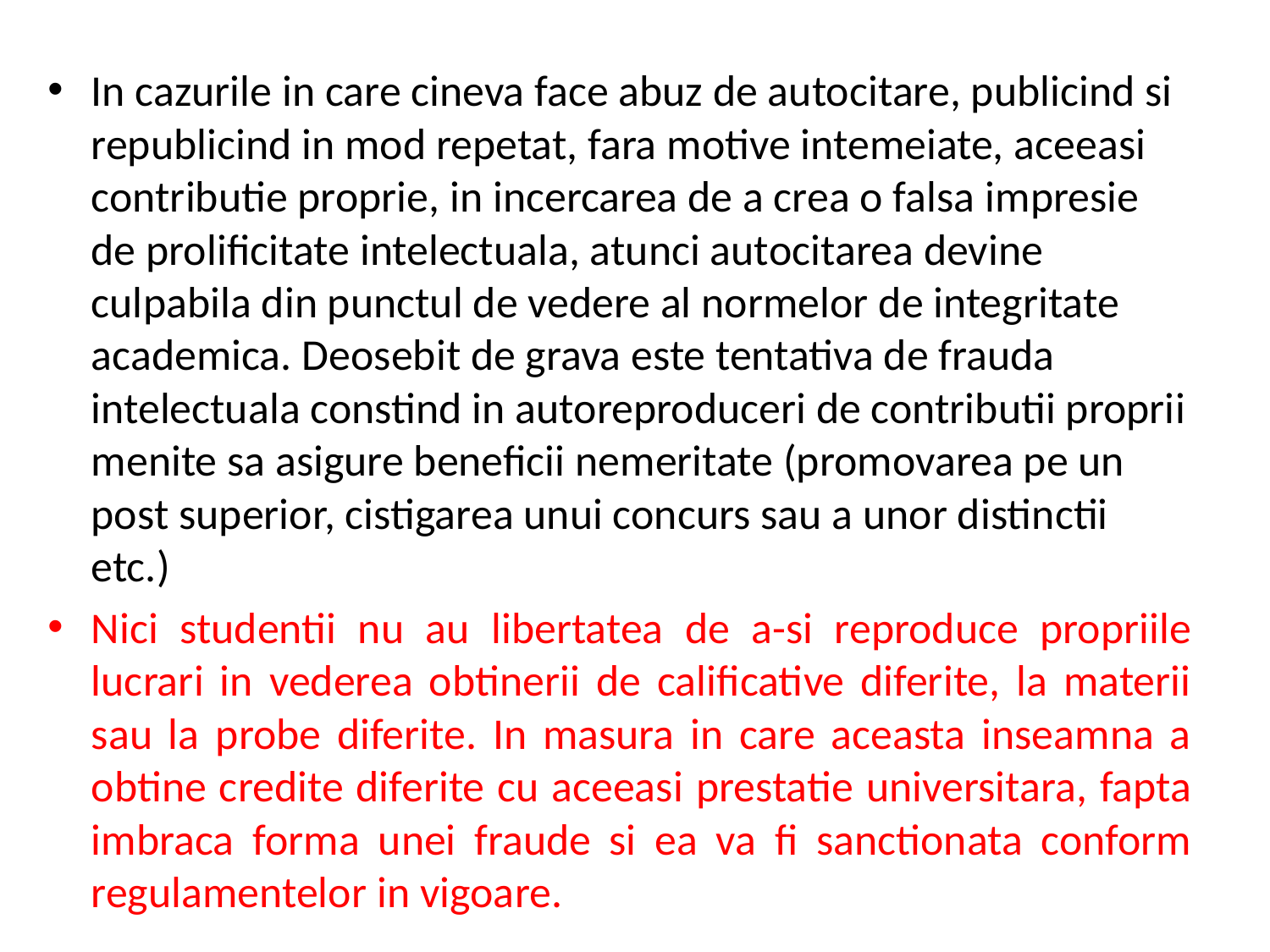

In cazurile in care cineva face abuz de autocitare, publicind si republicind in mod repetat, fara motive intemeiate, aceeasi contributie proprie, in incercarea de a crea o falsa impresie de prolificitate intelectuala, atunci autocitarea devine culpabila din punctul de vedere al normelor de integritate academica. Deosebit de grava este tentativa de frauda intelectuala constind in autoreproduceri de contributii proprii menite sa asigure beneficii nemeritate (promovarea pe un post superior, cistigarea unui concurs sau a unor distinctii etc.)
Nici studentii nu au libertatea de a-si reproduce propriile lucrari in vederea obtinerii de calificative diferite, la materii sau la probe diferite. In masura in care aceasta inseamna a obtine credite diferite cu aceeasi prestatie universitara, fapta imbraca forma unei fraude si ea va fi sanctionata conform regulamentelor in vigoare.